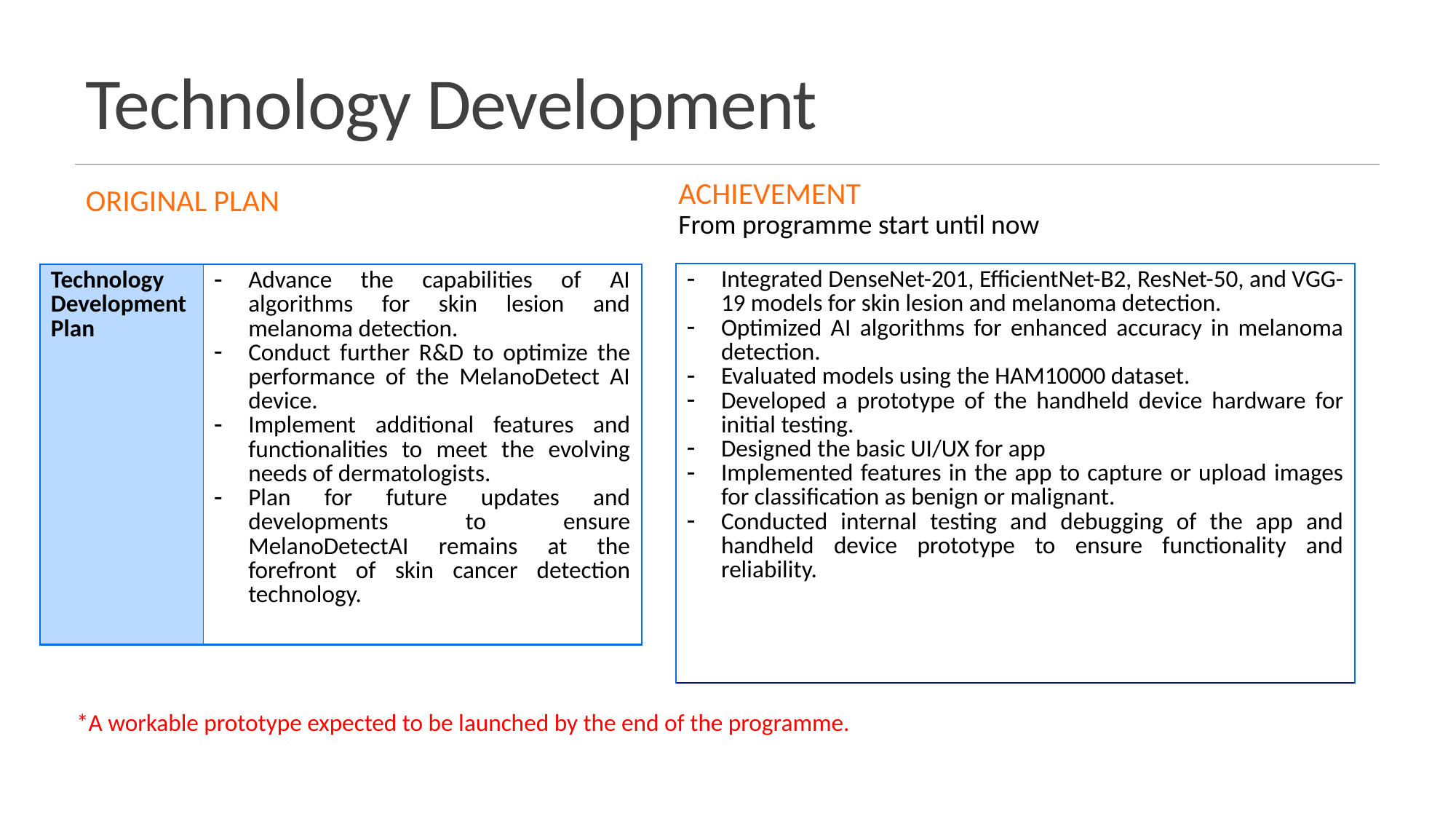

# Technology Development
| achievement |  |
| --- | --- |
| From programme start until now |  |
Original plan
| Integrated DenseNet-201, EfficientNet-B2, ResNet-50, and VGG-19 models for skin lesion and melanoma detection. Optimized AI algorithms for enhanced accuracy in melanoma detection. Evaluated models using the HAM10000 dataset. Developed a prototype of the handheld device hardware for initial testing. Designed the basic UI/UX for app Implemented features in the app to capture or upload images for classification as benign or malignant. Conducted internal testing and debugging of the app and handheld device prototype to ensure functionality and reliability. |
| --- |
| Technology Development Plan | Advance the capabilities of AI algorithms for skin lesion and melanoma detection. Conduct further R&D to optimize the performance of the MelanoDetect AI device. Implement additional features and functionalities to meet the evolving needs of dermatologists. Plan for future updates and developments to ensure MelanoDetectAI remains at the forefront of skin cancer detection technology. |
| --- | --- |
*A workable prototype expected to be launched by the end of the programme.